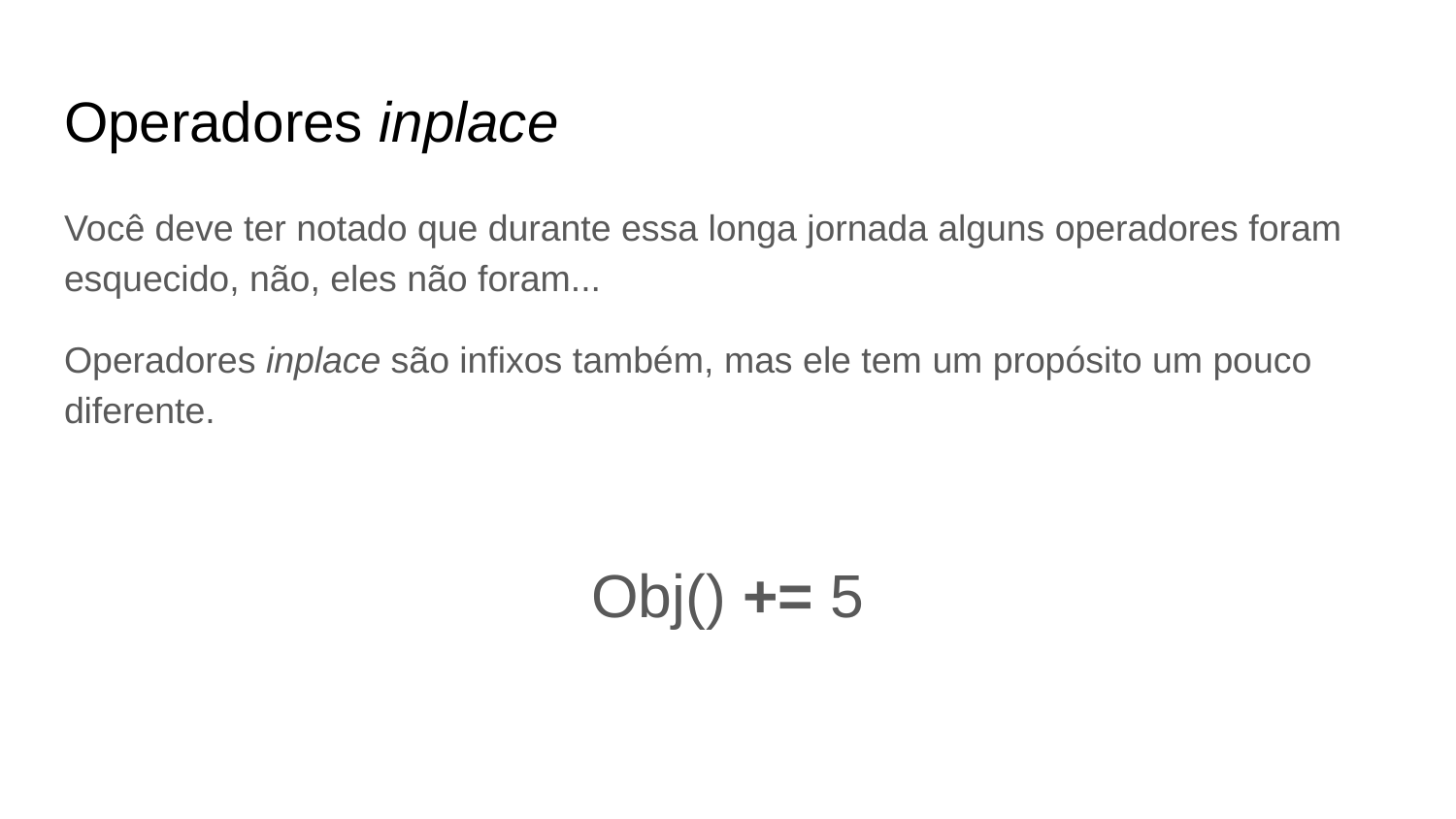

# Operadores inplace
Você deve ter notado que durante essa longa jornada alguns operadores foram esquecido, não, eles não foram...
Operadores inplace são infixos também, mas ele tem um propósito um pouco diferente.

Obj() += 5